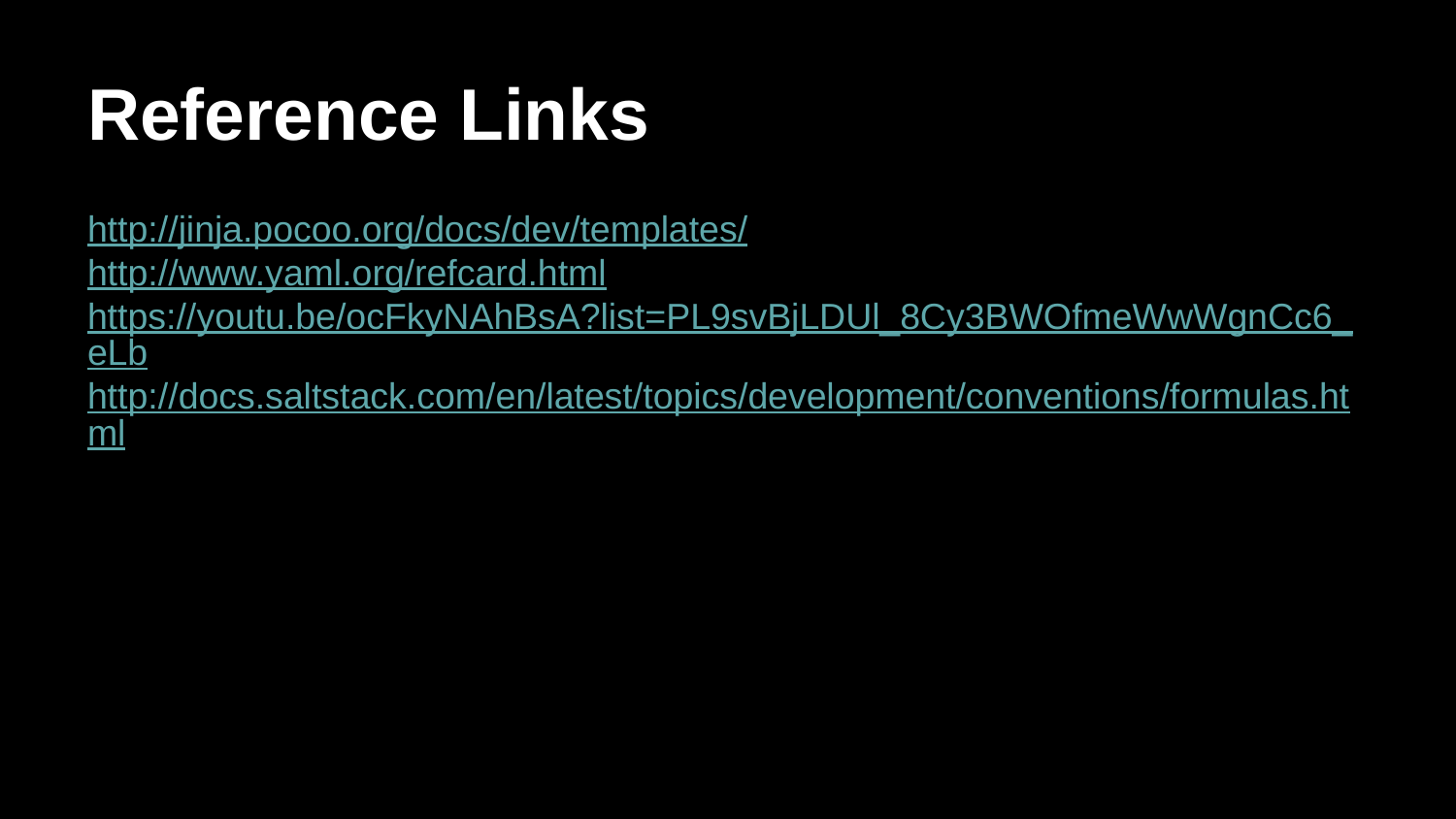

# Reference Links
http://jinja.pocoo.org/docs/dev/templates/
http://www.yaml.org/refcard.html
https://youtu.be/ocFkyNAhBsA?list=PL9svBjLDUl_8Cy3BWOfmeWwWgnCc6_eLb
http://docs.saltstack.com/en/latest/topics/development/conventions/formulas.html